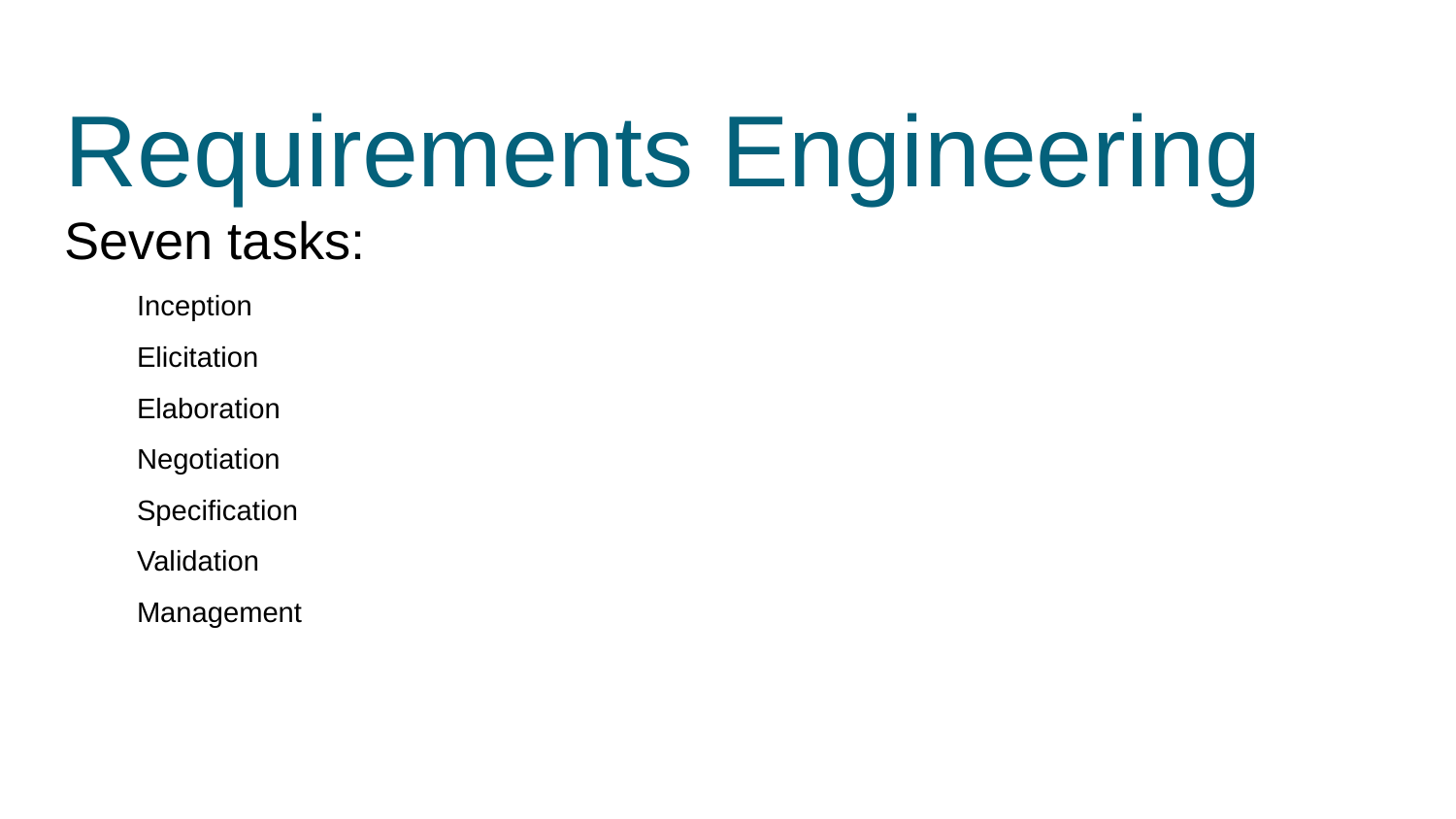

# Requirements Engineering
Seven tasks:
Inception
Elicitation
Elaboration
Negotiation
Specification
Validation
Management